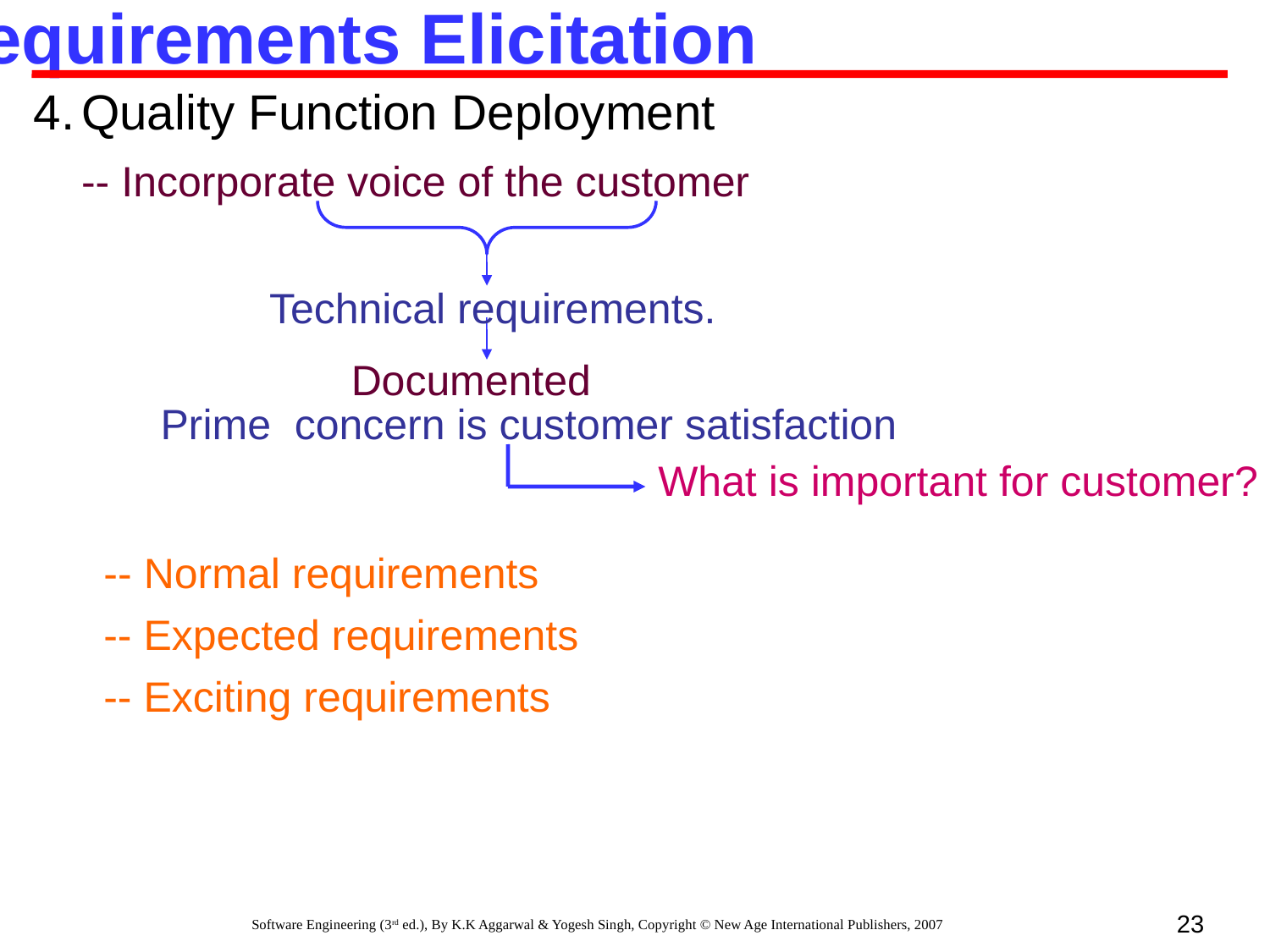

Requirements Elicitation

Quality Function Deployment

 	-- Incorporate voice of the customer

Technical requirements.
        Documented

Prime  concern is customer satisfaction

What is important for customer?
	 -- Normal requirements
     -- Expected requirements
     -- Exciting requirements

23